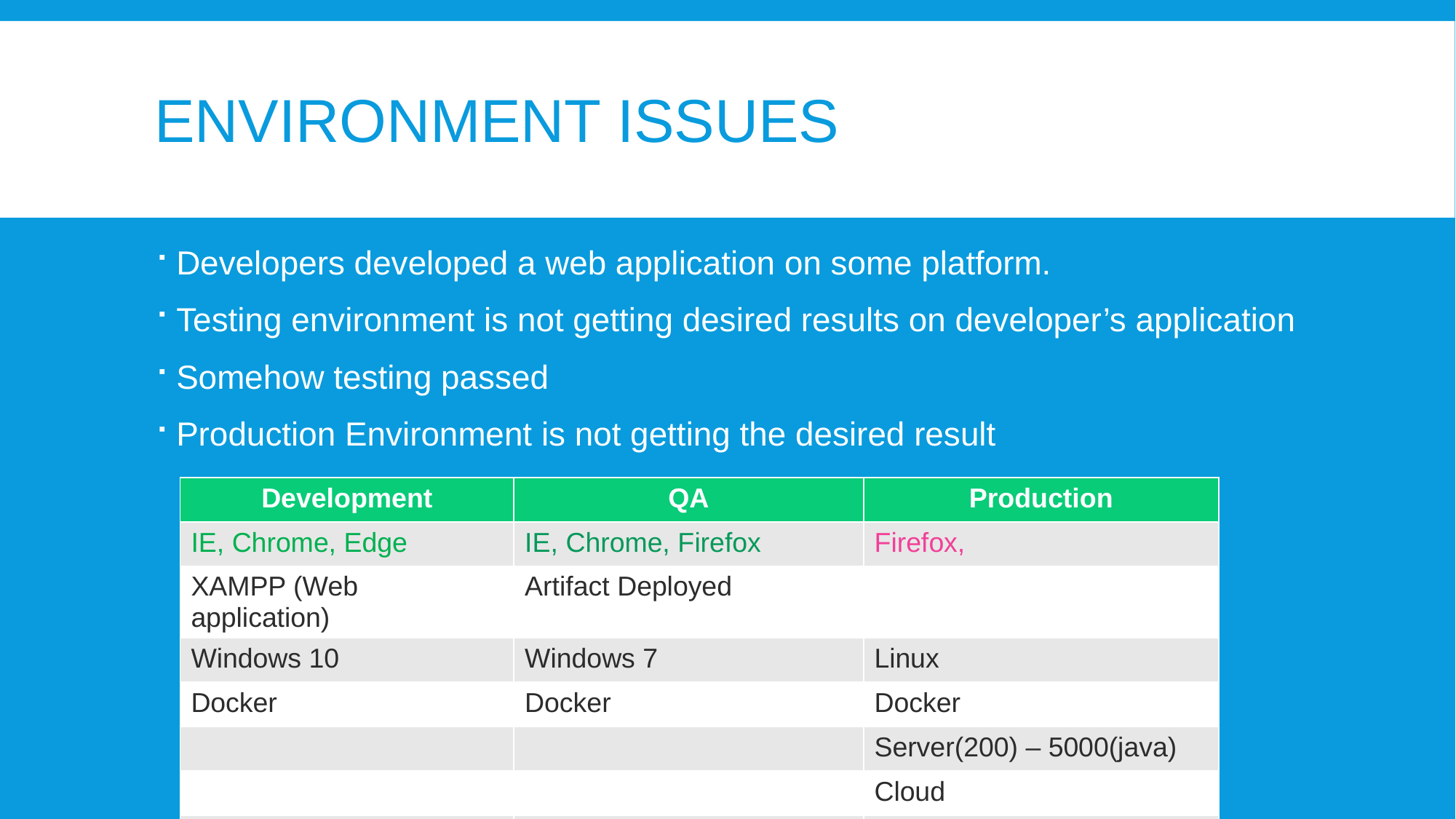

# Environment issues
Developers developed a web application on some platform.
Testing environment is not getting desired results on developer’s application
Somehow testing passed
Production Environment is not getting the desired result
| Development | QA | Production |
| --- | --- | --- |
| IE, Chrome, Edge | IE, Chrome, Firefox | Firefox, |
| XAMPP (Web application) | Artifact Deployed |  |
| Windows 10 | Windows 7 | Linux |
| Docker | Docker | Docker |
|  |  | Server(200) – 5000(java) |
|  |  | Cloud |
|  |  |  |